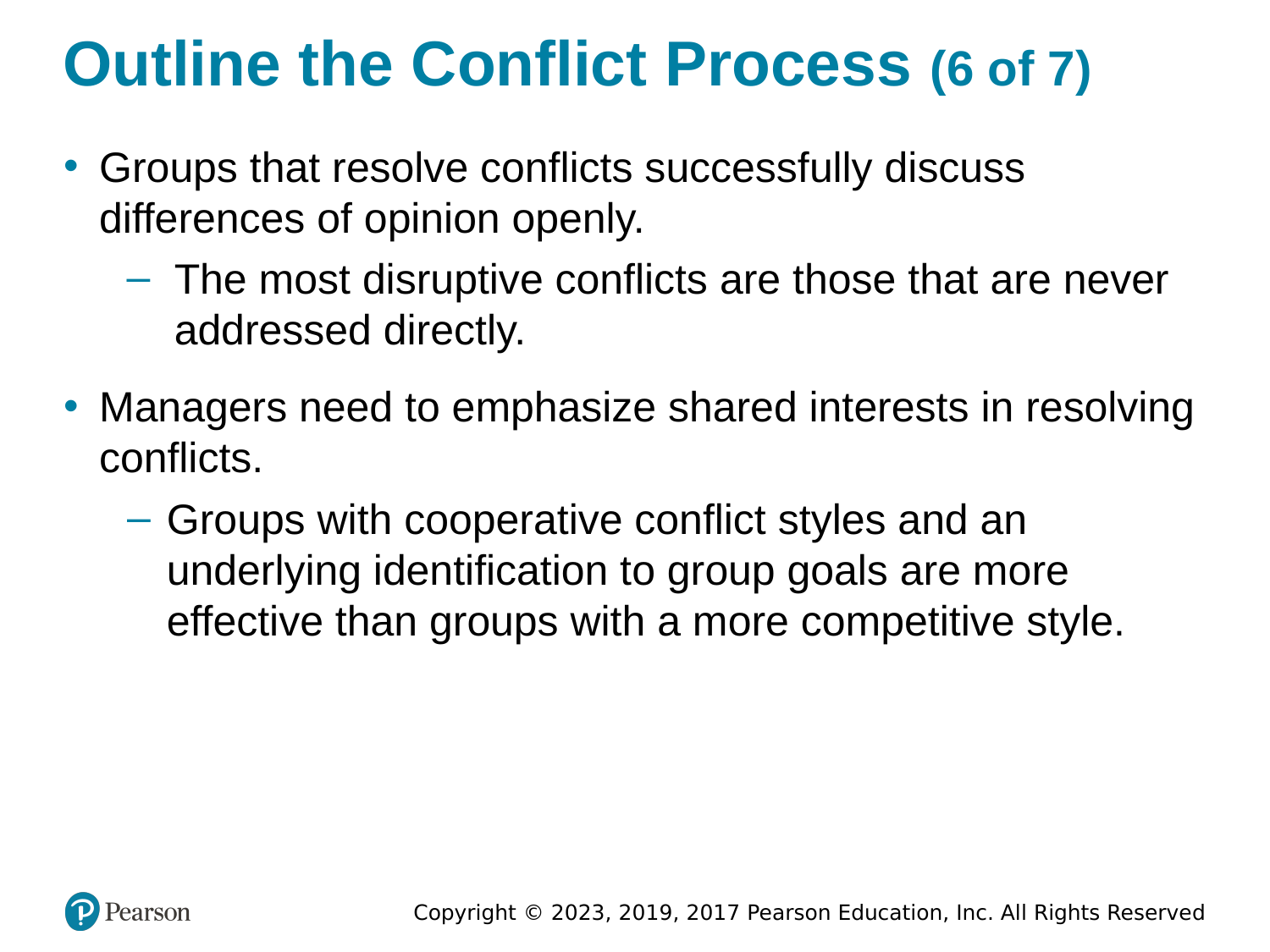

# Outline the Conflict Process (6 of 7)
Groups that resolve conflicts successfully discuss differences of opinion openly.
The most disruptive conflicts are those that are never addressed directly.
Managers need to emphasize shared interests in resolving conflicts.
Groups with cooperative conflict styles and an underlying identification to group goals are more effective than groups with a more competitive style.